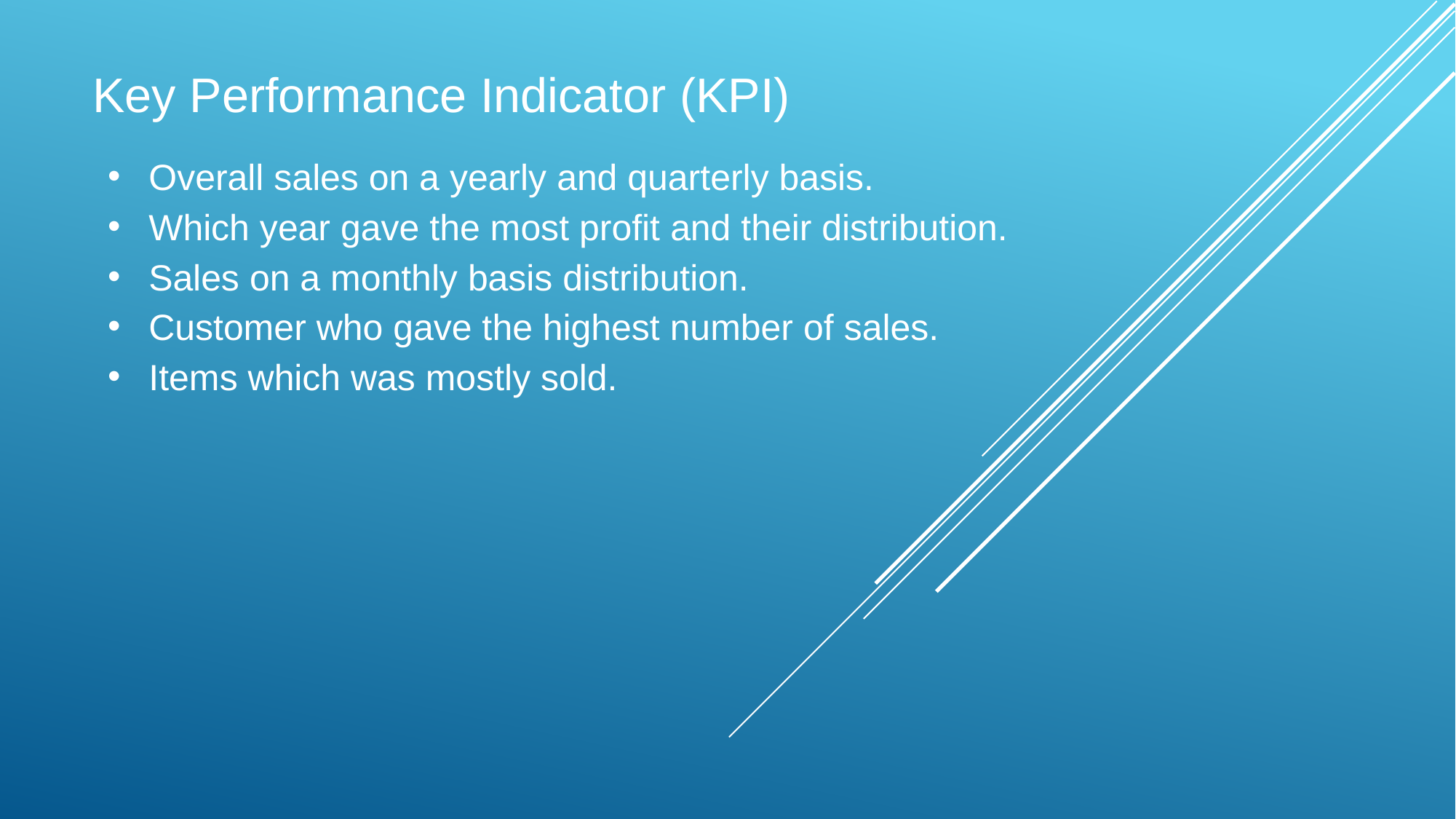

# Key Performance Indicator (KPI)
Overall sales on a yearly and quarterly basis.
Which year gave the most profit and their distribution.
Sales on a monthly basis distribution.
Customer who gave the highest number of sales.
Items which was mostly sold.